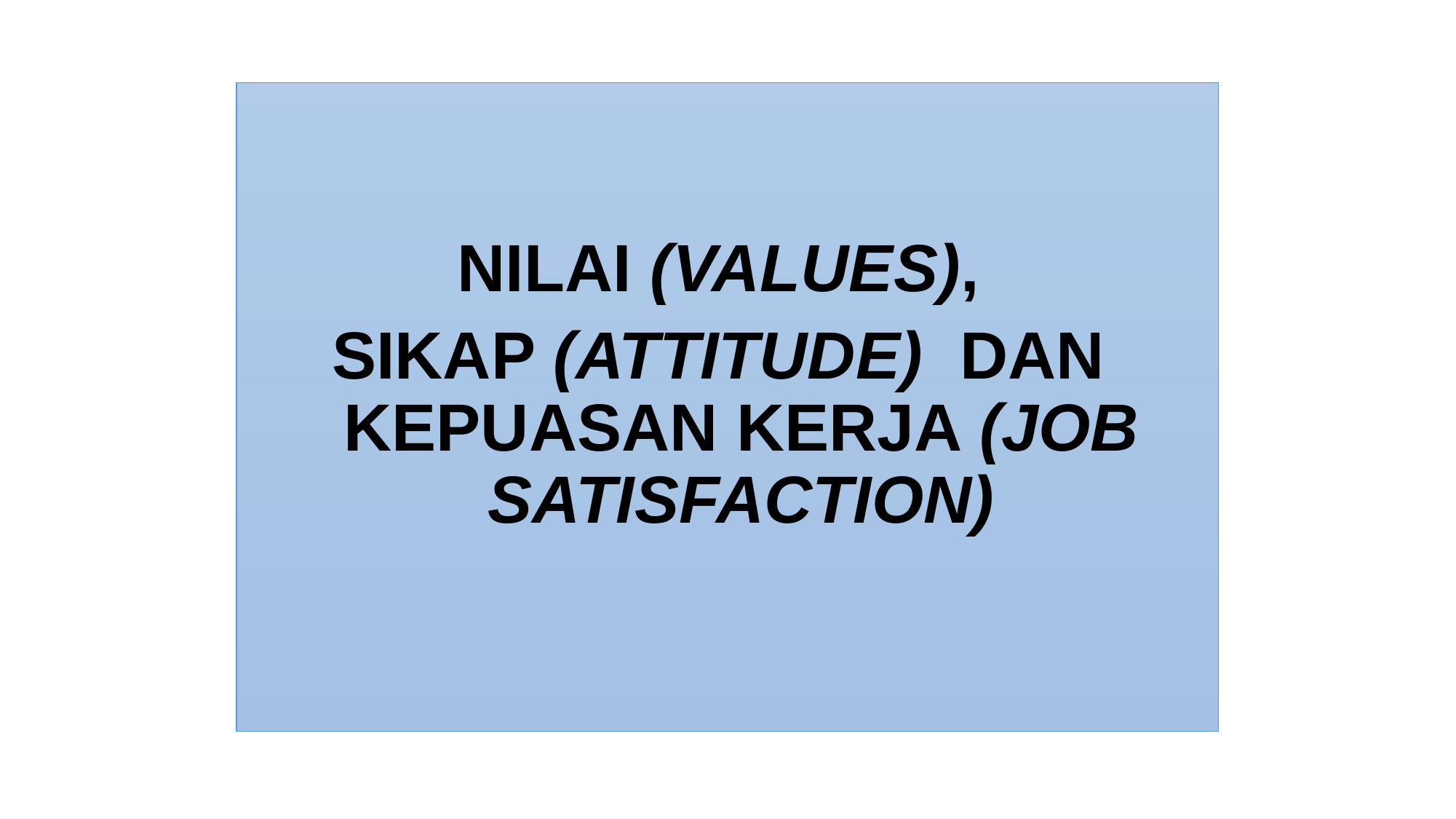

NILAI (VALUES),
SIKAP (ATTITUDE)  DAN
KEPUASAN KERJA (JOB SATISFACTION)